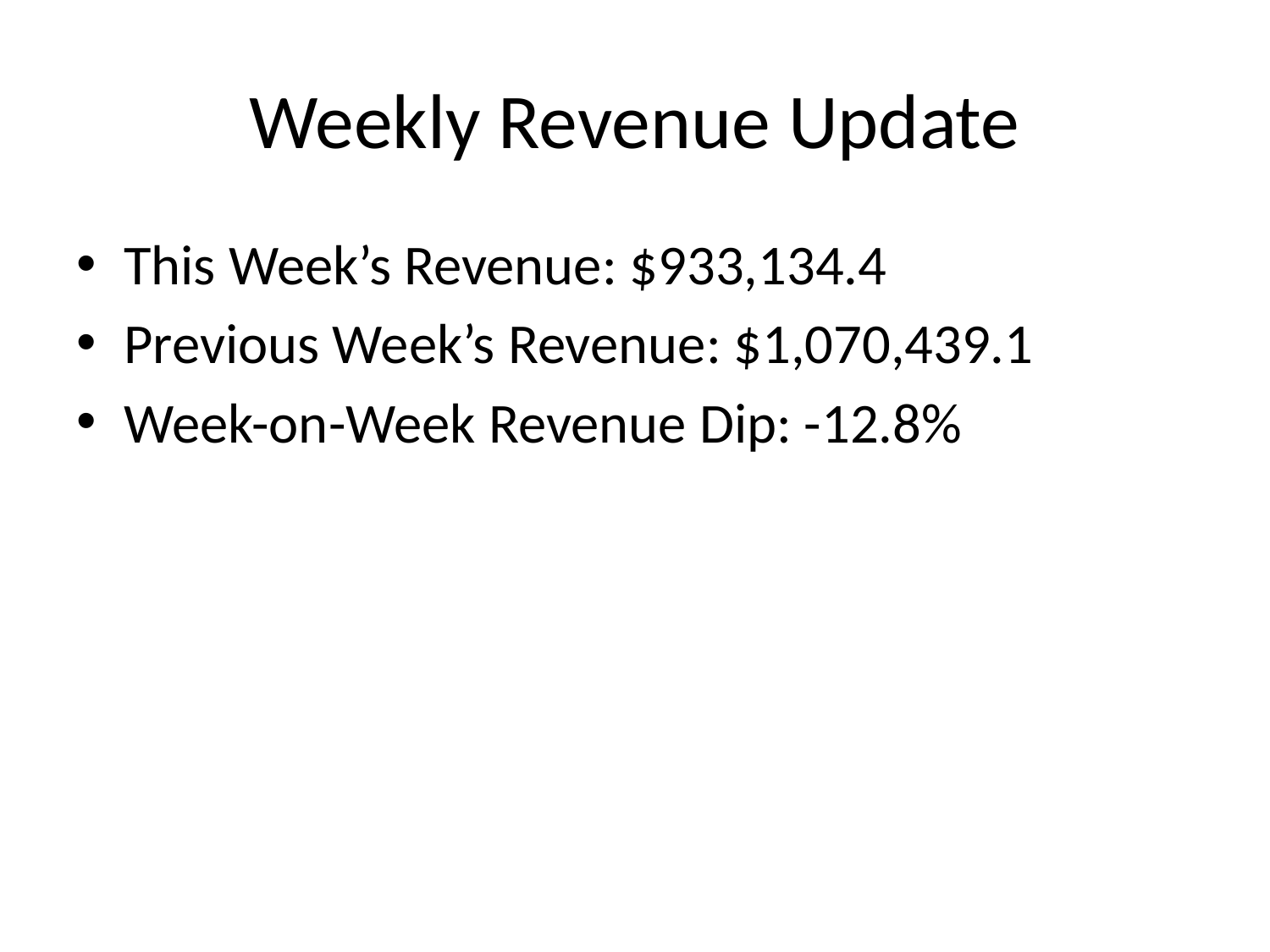

# Weekly Revenue Update
This Week’s Revenue: $933,134.4
Previous Week’s Revenue: $1,070,439.1
Week-on-Week Revenue Dip: -12.8%